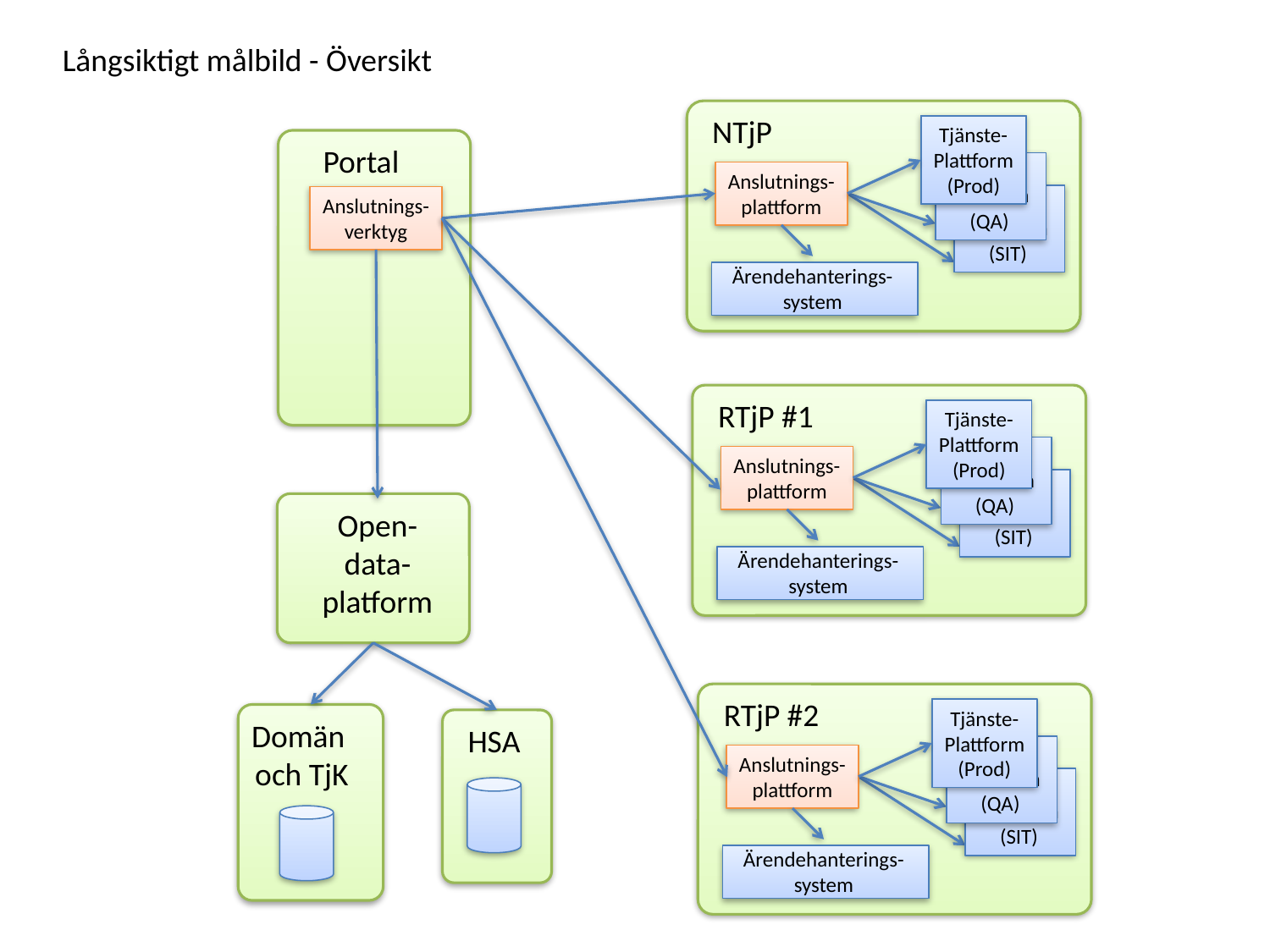

Långsiktigt målbild - Översikt

NTjP
Tjänste-
Plattform
(Prod)
Tjänste-
Plattform
(QA)

Tjänste-
Plattform
(SIT)

Portal
Anslutnings-
plattform
Anslutnings-
verktyg
Ärendehanterings-
system

RTjP #1
Tjänste-
Plattform
(Prod)
Tjänste-
Plattform
(QA)

Tjänste-
Plattform
(SIT)

Anslutnings-
plattform

Open-
data-
platform
Ärendehanterings-
system

RTjP #2
Tjänste-
Plattform
(Prod)
Tjänste-
Plattform
(QA)

Tjänste-
Plattform
(SIT)

Domän
och TjK

HSA
Anslutnings-
plattform

Ärendehanterings-
system